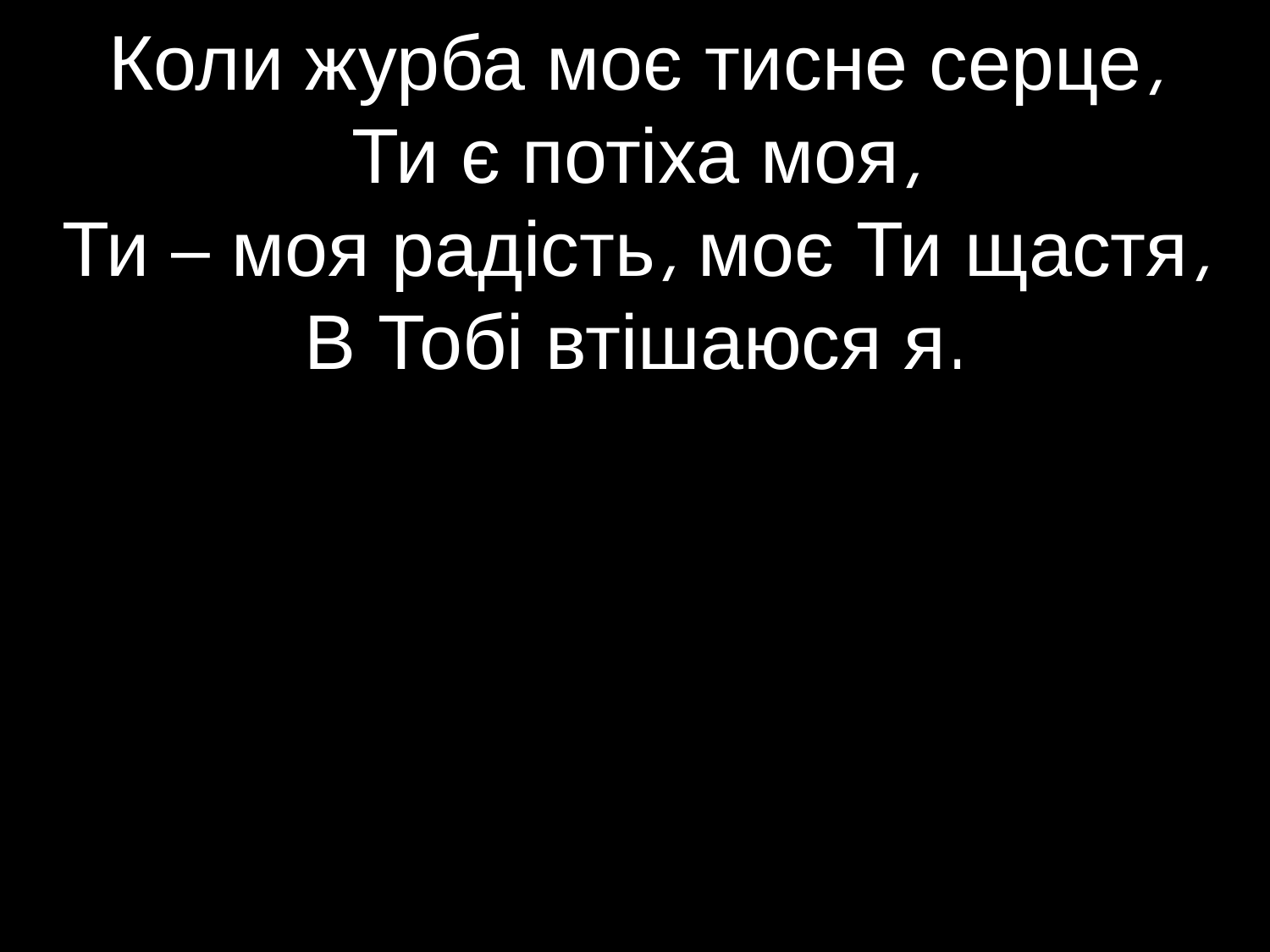

Коли журба моє тисне серце,
Ти є потіха моя,
Ти – моя радість, моє Ти щастя,
В Тобі втішаюся я.